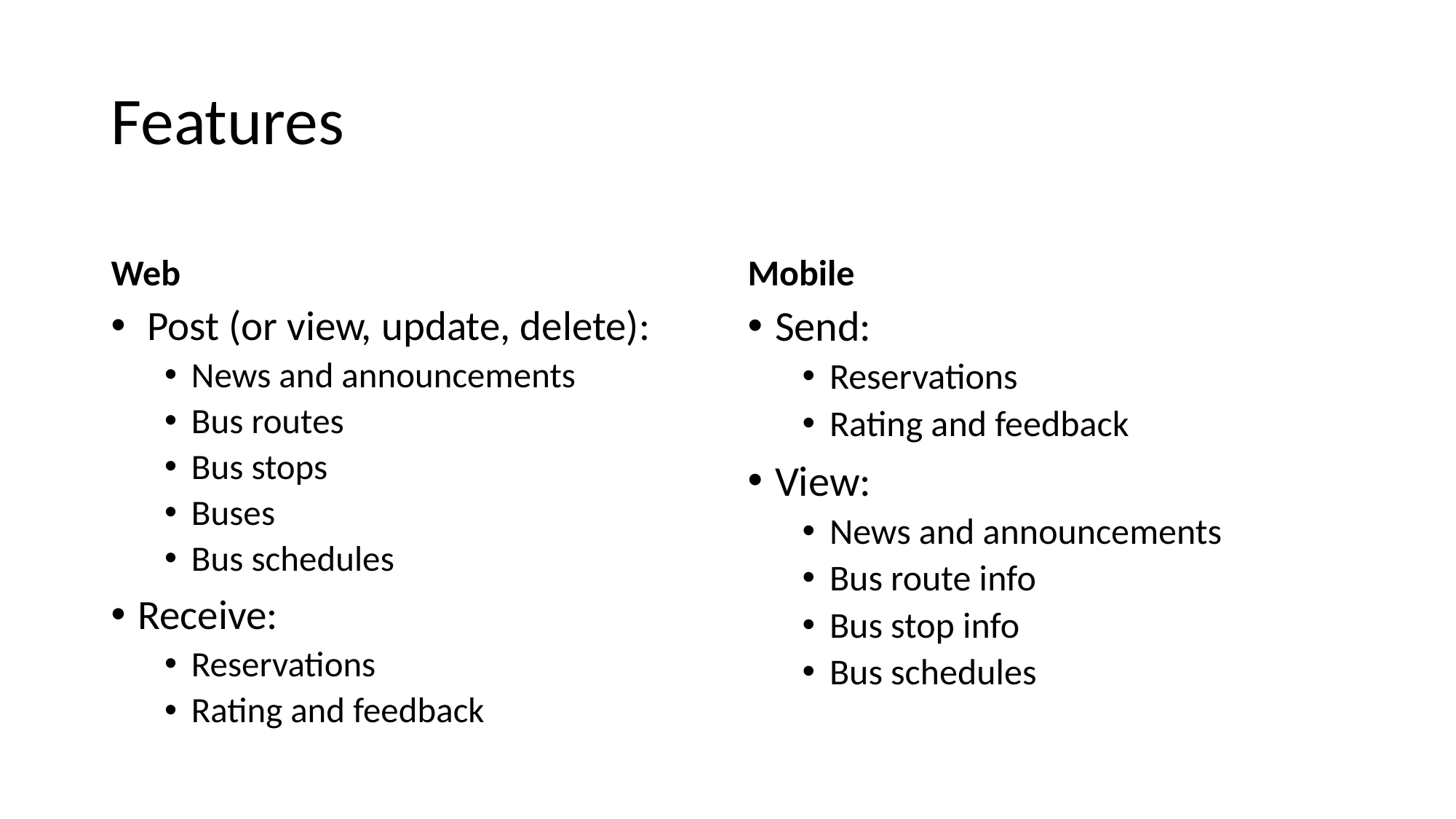

# Features
Web
Mobile
 Post (or view, update, delete):
News and announcements
Bus routes
Bus stops
Buses
Bus schedules
Receive:
Reservations
Rating and feedback

Send:
Reservations
Rating and feedback
View:
News and announcements
Bus route info
Bus stop info
Bus schedules